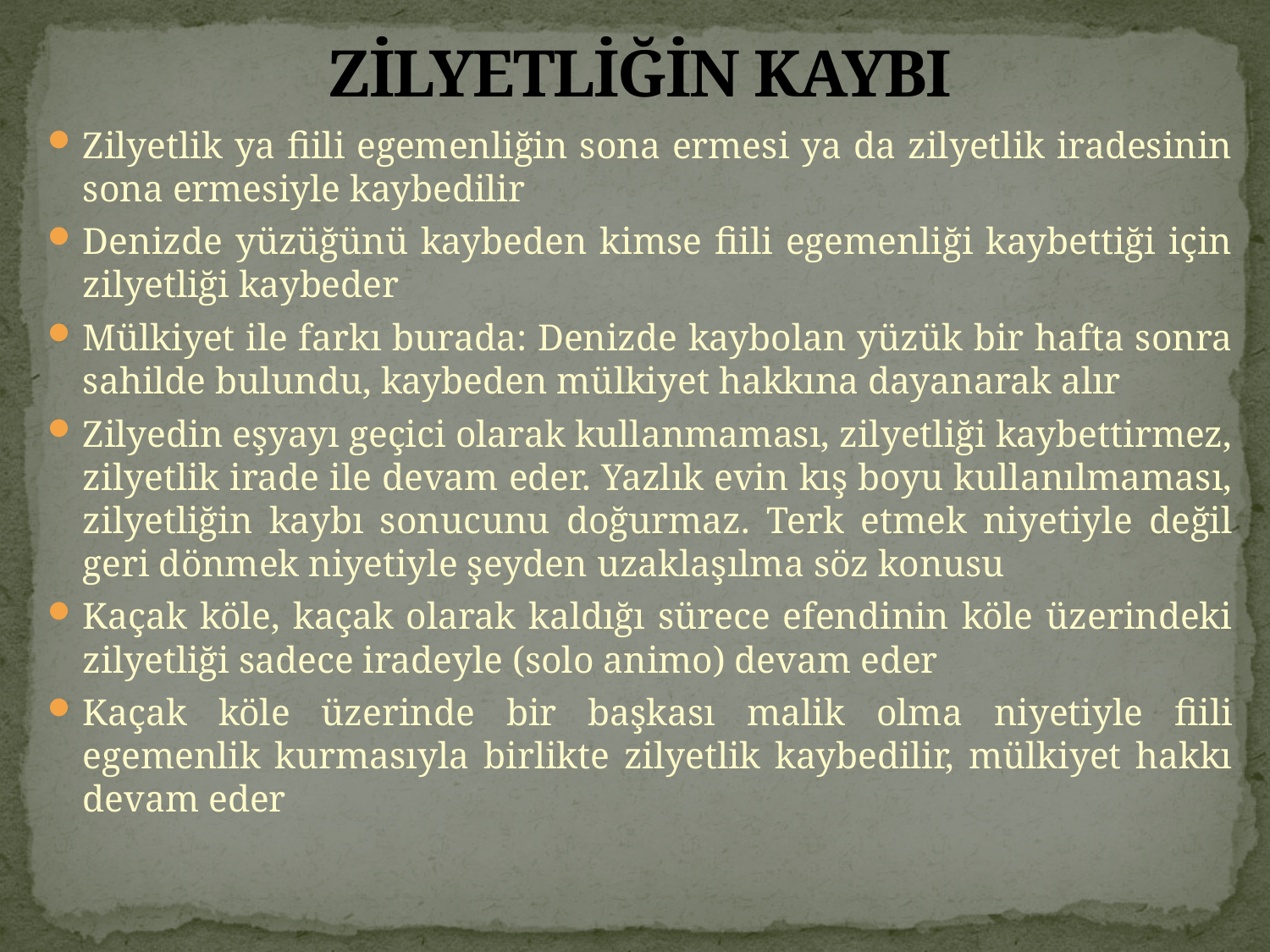

# ZİLYETLİĞİN KAYBI
Zilyetlik ya fiili egemenliğin sona ermesi ya da zilyetlik iradesinin sona ermesiyle kaybedilir
Denizde yüzüğünü kaybeden kimse fiili egemenliği kaybettiği için zilyetliği kaybeder
Mülkiyet ile farkı burada: Denizde kaybolan yüzük bir hafta sonra sahilde bulundu, kaybeden mülkiyet hakkına dayanarak alır
Zilyedin eşyayı geçici olarak kullanmaması, zilyetliği kaybettirmez, zilyetlik irade ile devam eder. Yazlık evin kış boyu kullanılmaması, zilyetliğin kaybı sonucunu doğurmaz. Terk etmek niyetiyle değil geri dönmek niyetiyle şeyden uzaklaşılma söz konusu
Kaçak köle, kaçak olarak kaldığı sürece efendinin köle üzerindeki zilyetliği sadece iradeyle (solo animo) devam eder
Kaçak köle üzerinde bir başkası malik olma niyetiyle fiili egemenlik kurmasıyla birlikte zilyetlik kaybedilir, mülkiyet hakkı devam eder